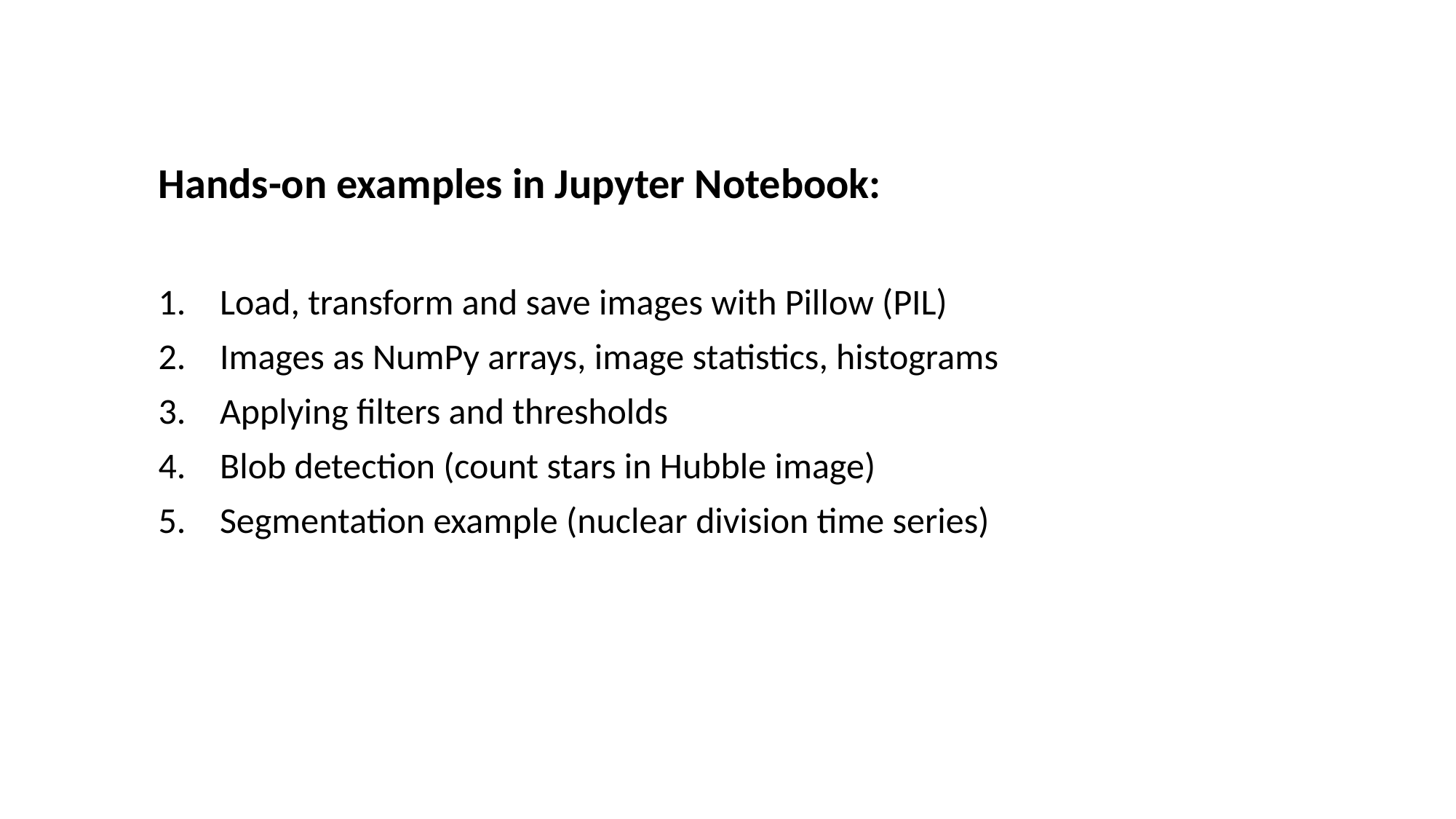

Hands-on examples in Jupyter Notebook:

Load, transform and save images with Pillow (PIL)
Images as NumPy arrays, image statistics, histograms
Applying filters and thresholds
Blob detection (count stars in Hubble image)
Segmentation example (nuclear division time series)